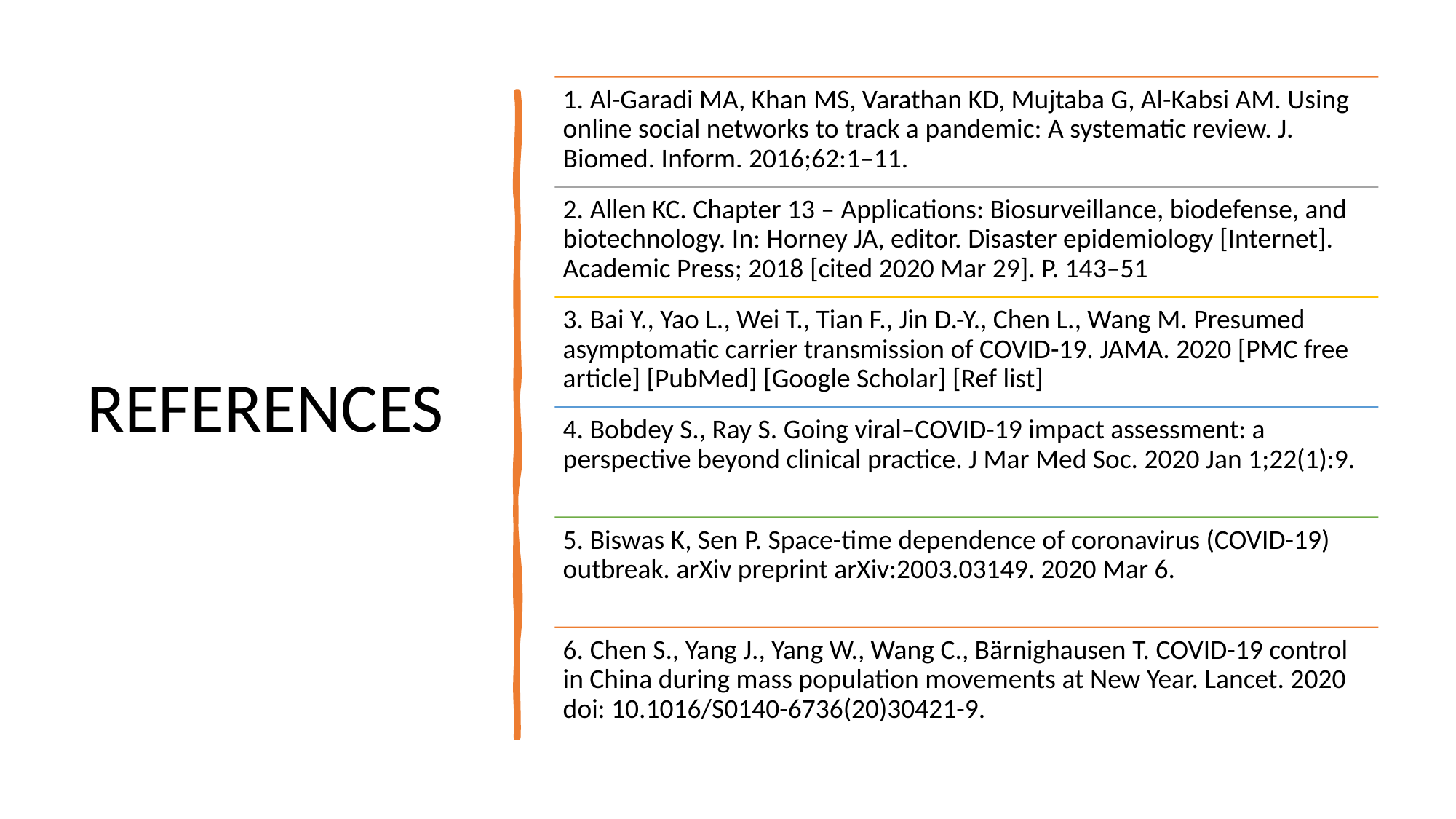

1. Al-Garadi MA, Khan MS, Varathan KD, Mujtaba G, Al-Kabsi AM. Using online social networks to track a pandemic: A systematic review. J. Biomed. Inform. 2016;62:1–11.
2. Allen KC. Chapter 13 – Applications: Biosurveillance, biodefense, and biotechnology. In: Horney JA, editor. Disaster epidemiology [Internet]. Academic Press; 2018 [cited 2020 Mar 29]. P. 143–51
3. Bai Y., Yao L., Wei T., Tian F., Jin D.-Y., Chen L., Wang M. Presumed asymptomatic carrier transmission of COVID-19. JAMA. 2020 [PMC free article] [PubMed] [Google Scholar] [Ref list]
4. Bobdey S., Ray S. Going viral–COVID-19 impact assessment: a perspective beyond clinical practice. J Mar Med Soc. 2020 Jan 1;22(1):9.
5. Biswas K, Sen P. Space-time dependence of coronavirus (COVID-19) outbreak. arXiv preprint arXiv:2003.03149. 2020 Mar 6.
6. Chen S., Yang J., Yang W., Wang C., Bärnighausen T. COVID-19 control in China during mass population movements at New Year. Lancet. 2020 doi: 10.1016/S0140-6736(20)30421-9.
# REFERENCES